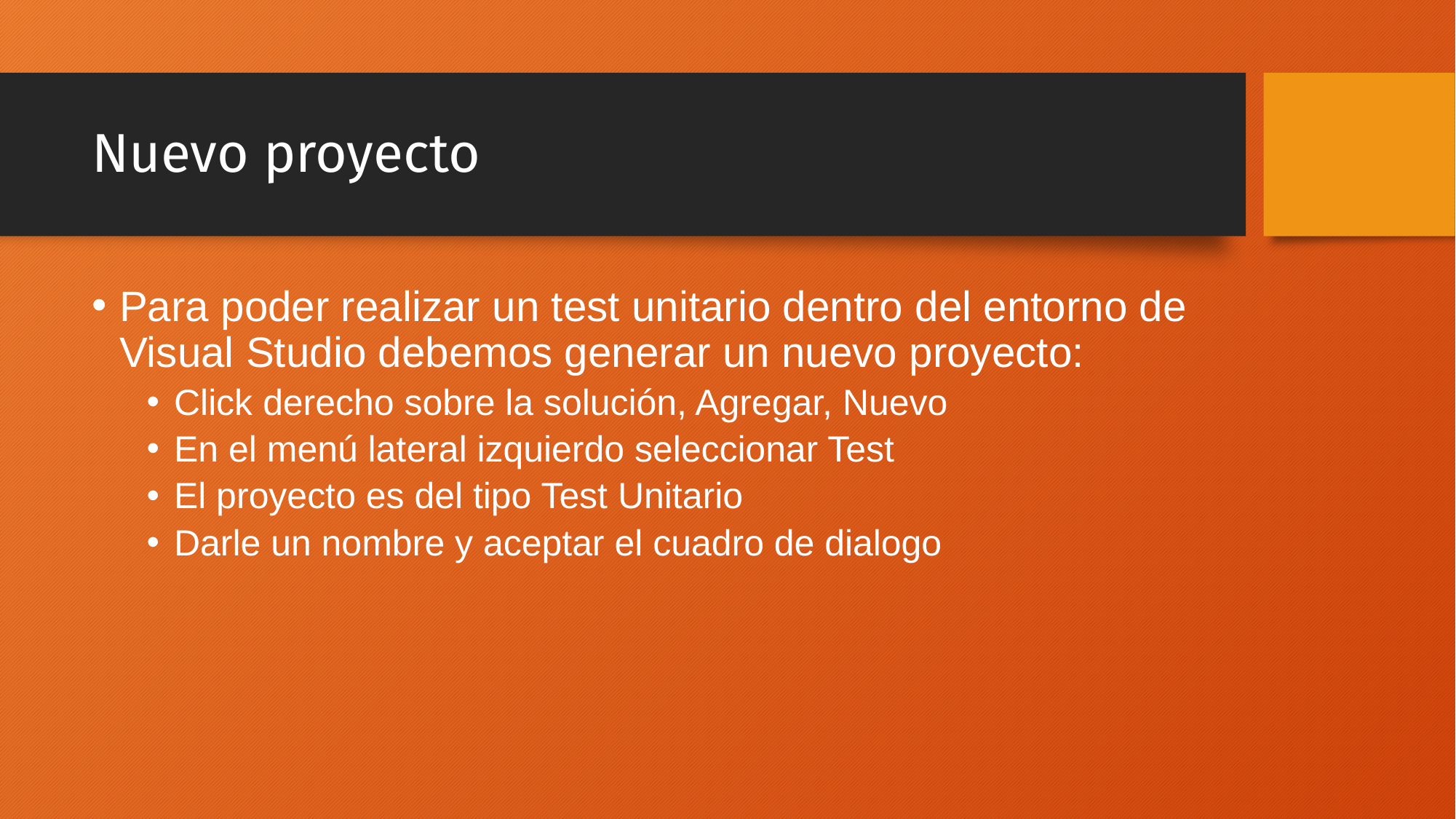

# Nuevo proyecto
Para poder realizar un test unitario dentro del entorno de Visual Studio debemos generar un nuevo proyecto:
Click derecho sobre la solución, Agregar, Nuevo
En el menú lateral izquierdo seleccionar Test
El proyecto es del tipo Test Unitario
Darle un nombre y aceptar el cuadro de dialogo